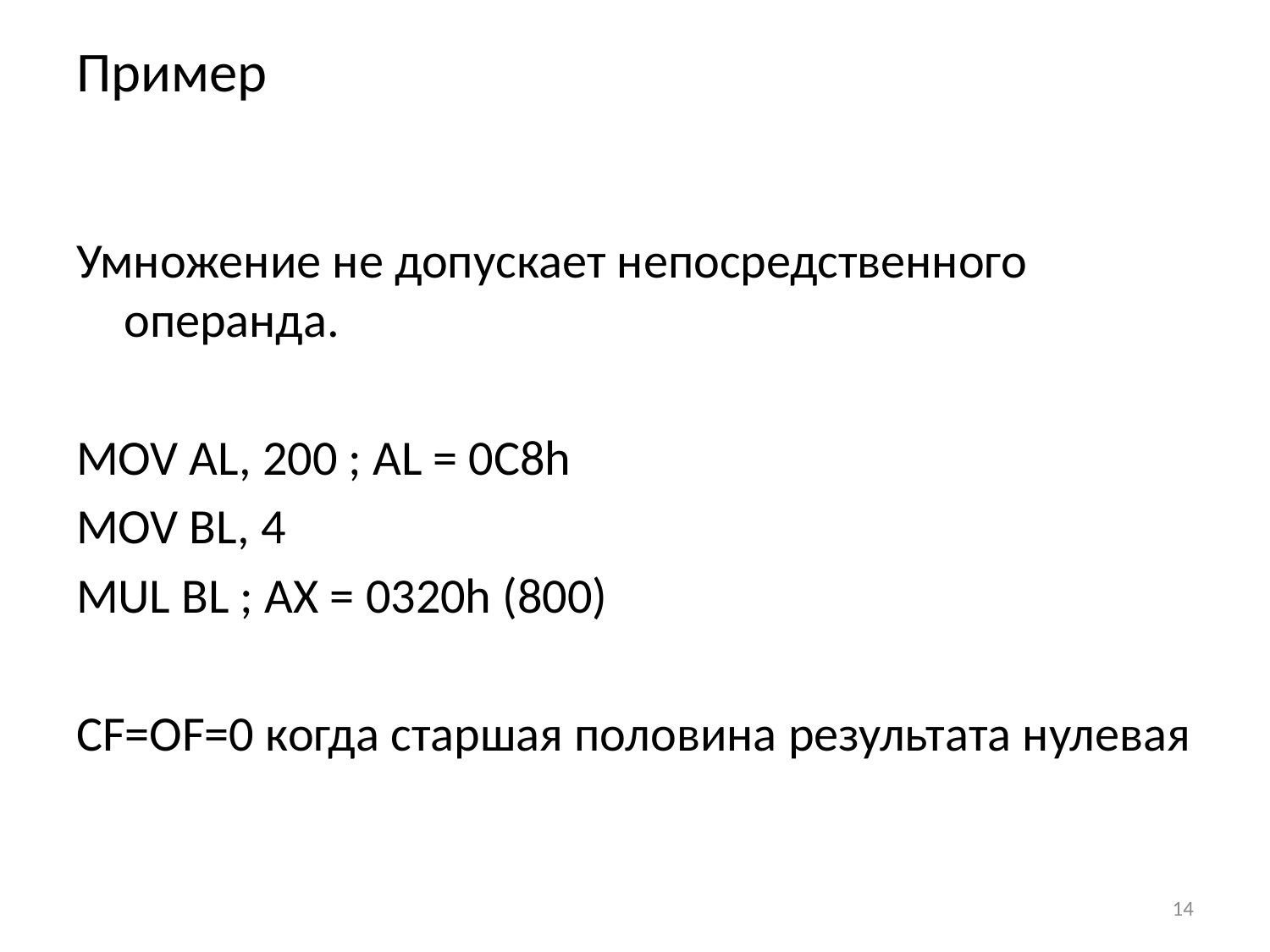

# Пример
Умножение не допускает непосредственного операнда.

MOV AL, 200 ; AL = 0C8h
MOV BL, 4
MUL BL ; AX = 0320h (800)

CF=OF=0 когда старшая половина результата нулевая
14